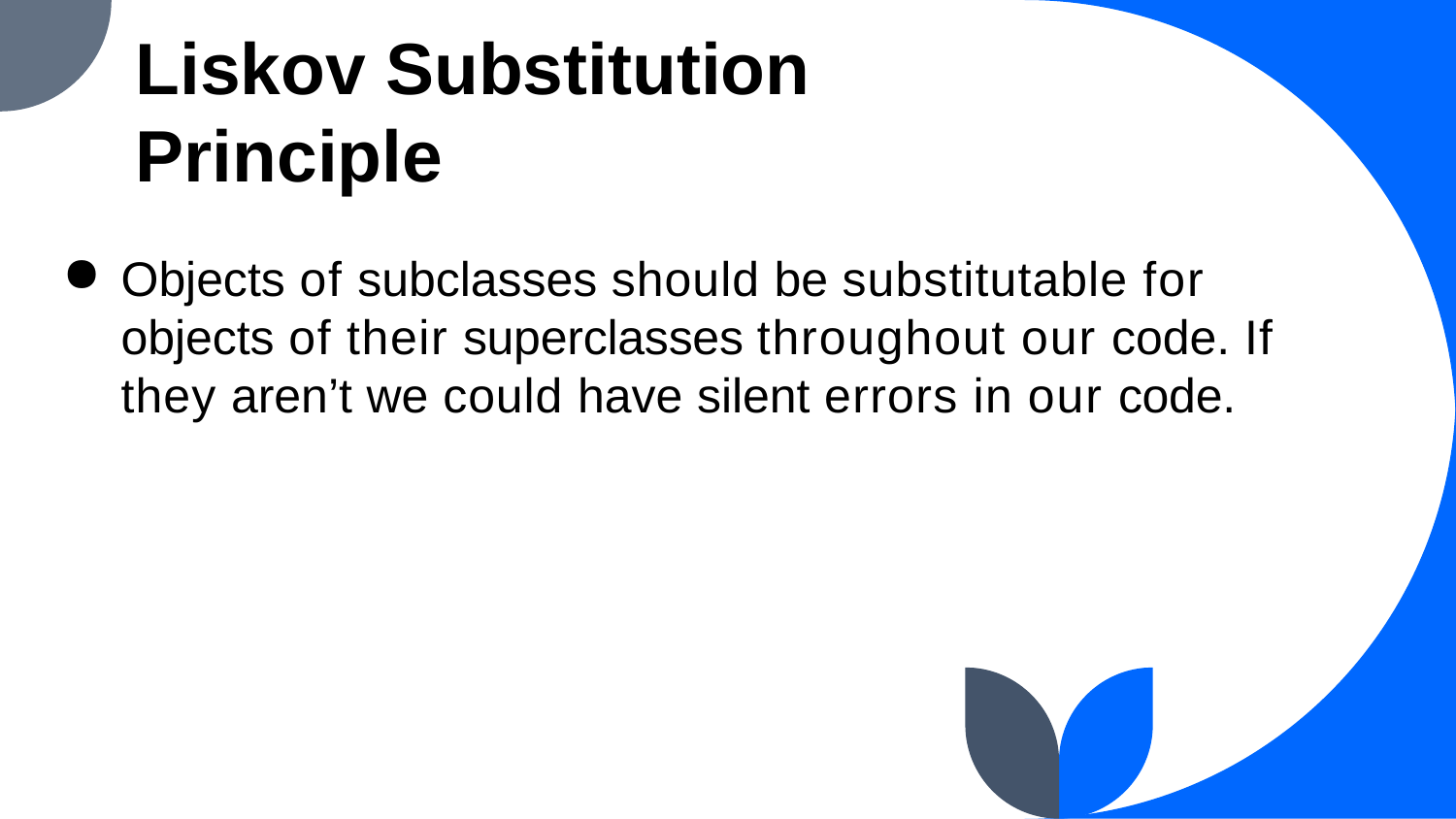

Liskov Substitution Principle
Objects of subclasses should be substitutable for objects of their superclasses throughout our code. If they aren’t we could have silent errors in our code.